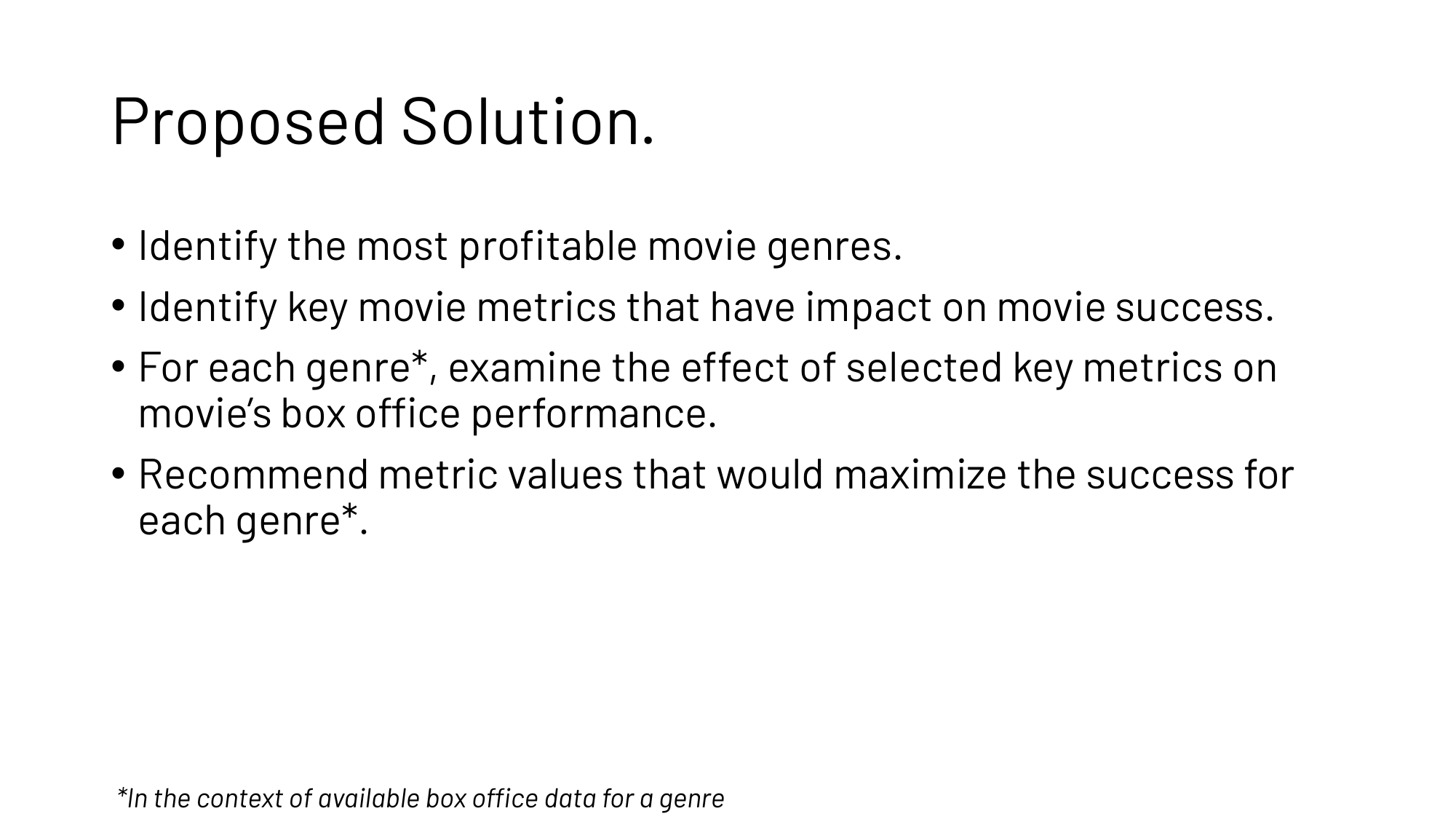

# Proposed Solution.
Identify the most profitable movie genres.
Identify key movie metrics that have impact on movie success.
For each genre*, examine the effect of selected key metrics on movie’s box office performance.
Recommend metric values that would maximize the success for each genre*.
*In the context of available box office data for a genre